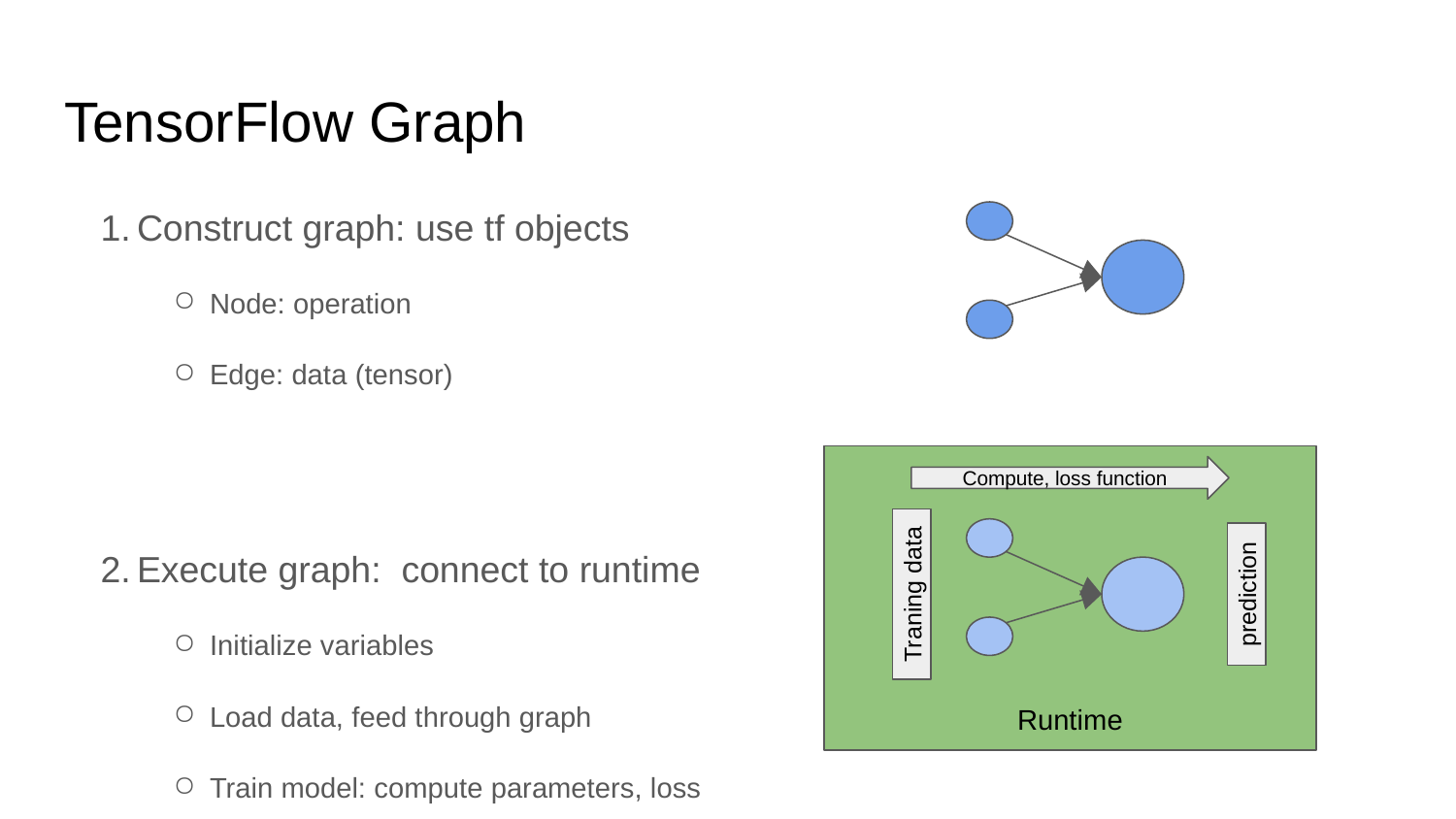

# TensorFlow Graph
Construct graph: use tf objects
Node: operation
Edge: data (tensor)
Execute graph:  connect to runtime
Initialize variables
Load data, feed through graph
Train model: compute parameters, loss
Save checkpoints
Distribute workload

Runtime
Compute, loss function

Traning data
prediction